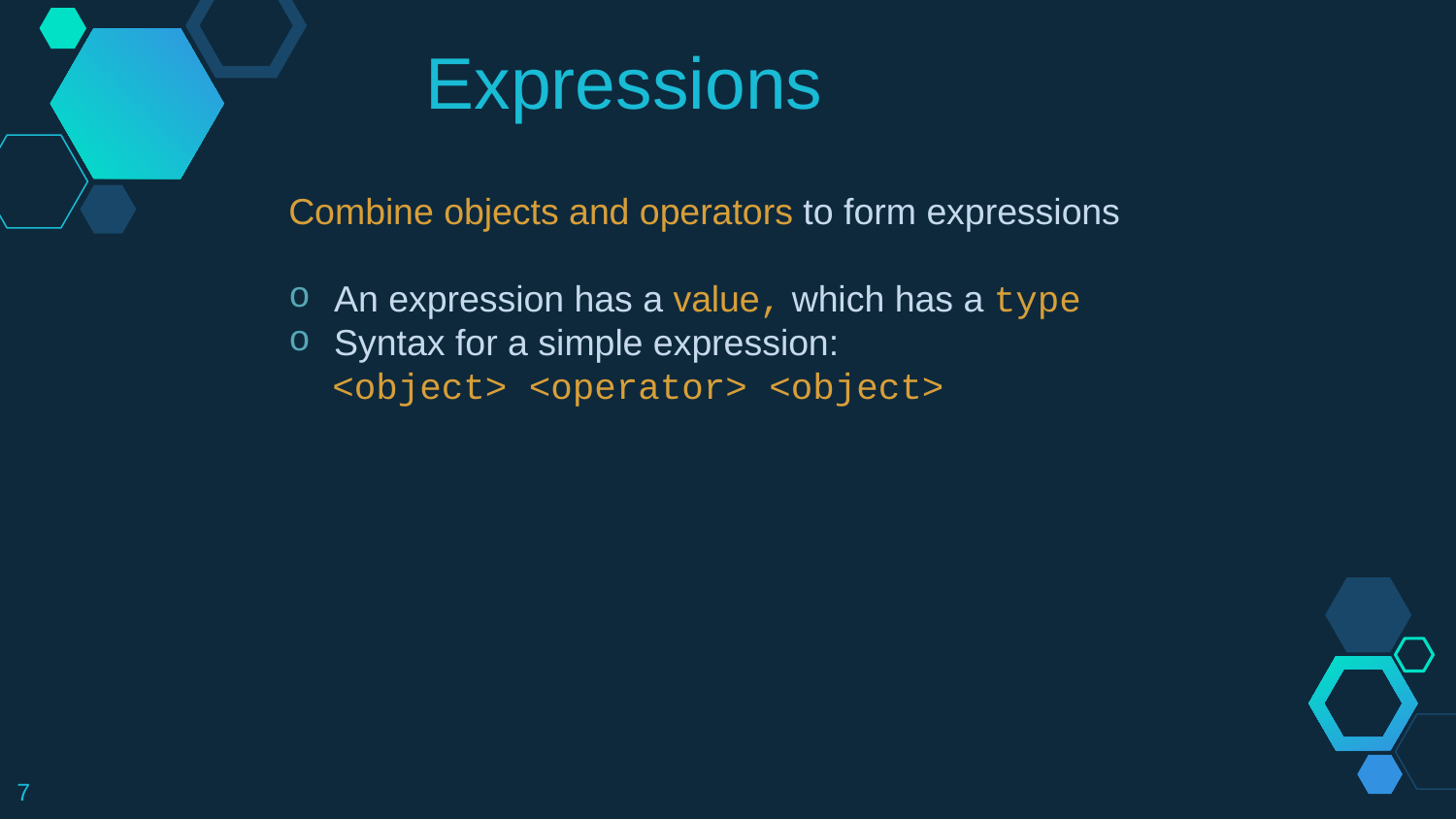

Expressions
Combine objects and operators to form expressions

An expression has a value, which has a type
Syntax for a simple expression:
  <object> <operator> <object>

7